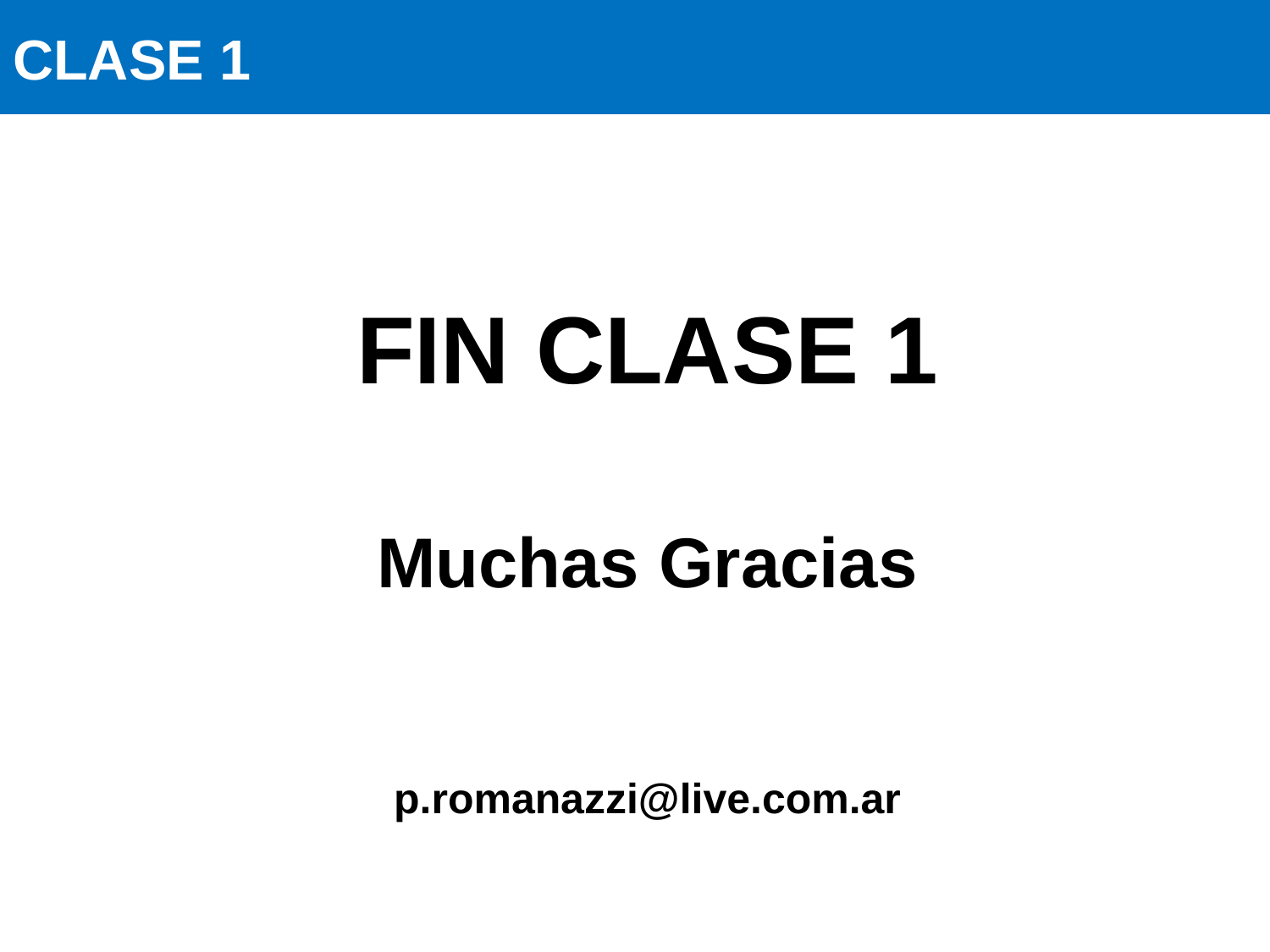

# CLASE 1

FIN CLASE 1

Muchas Gracias

p.romanazzi@live.com.ar